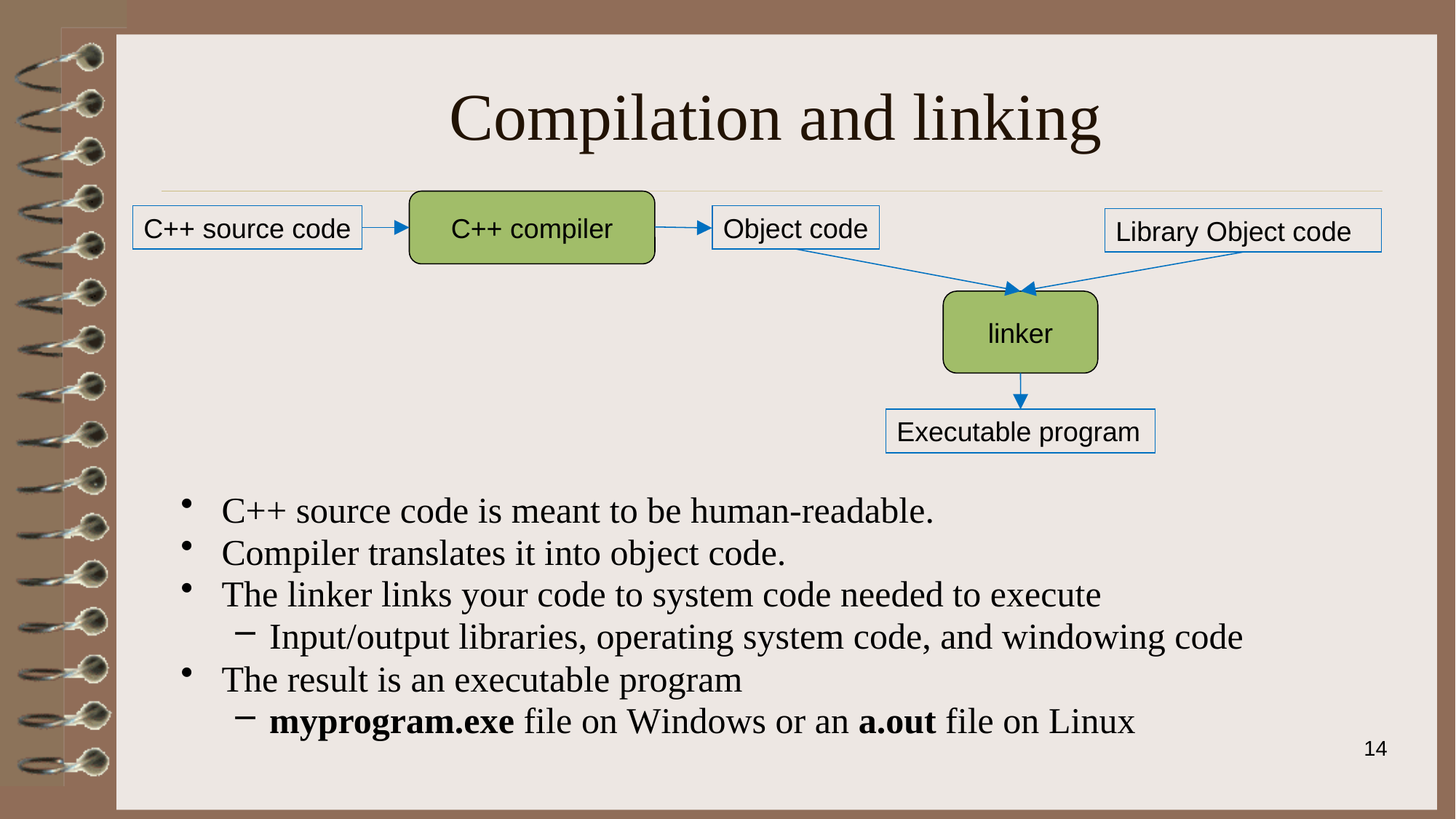

# Compilation and linking
C++ compiler
C++ source code
Object code
Library Object code
linker
Executable program
C++ source code is meant to be human-readable.
Compiler translates it into object code.
The linker links your code to system code needed to execute
Input/output libraries, operating system code, and windowing code
The result is an executable program
myprogram.exe file on Windows or an a.out file on Linux
14